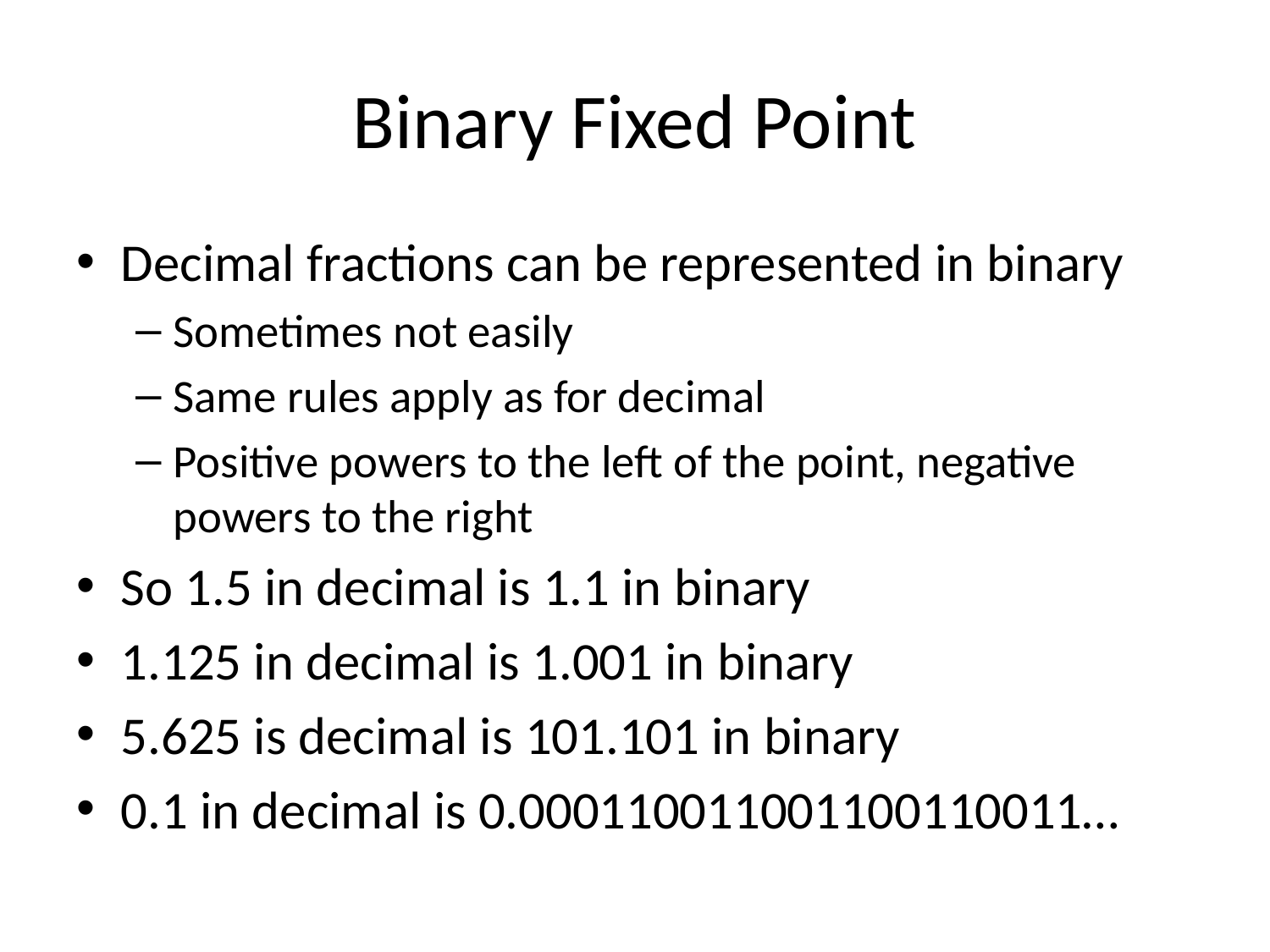

# Binary Fixed Point
Decimal fractions can be represented in binary
Sometimes not easily
Same rules apply as for decimal
Positive powers to the left of the point, negative powers to the right
So 1.5 in decimal is 1.1 in binary
1.125 in decimal is 1.001 in binary
5.625 is decimal is 101.101 in binary
0.1 in decimal is 0.000110011001100110011…